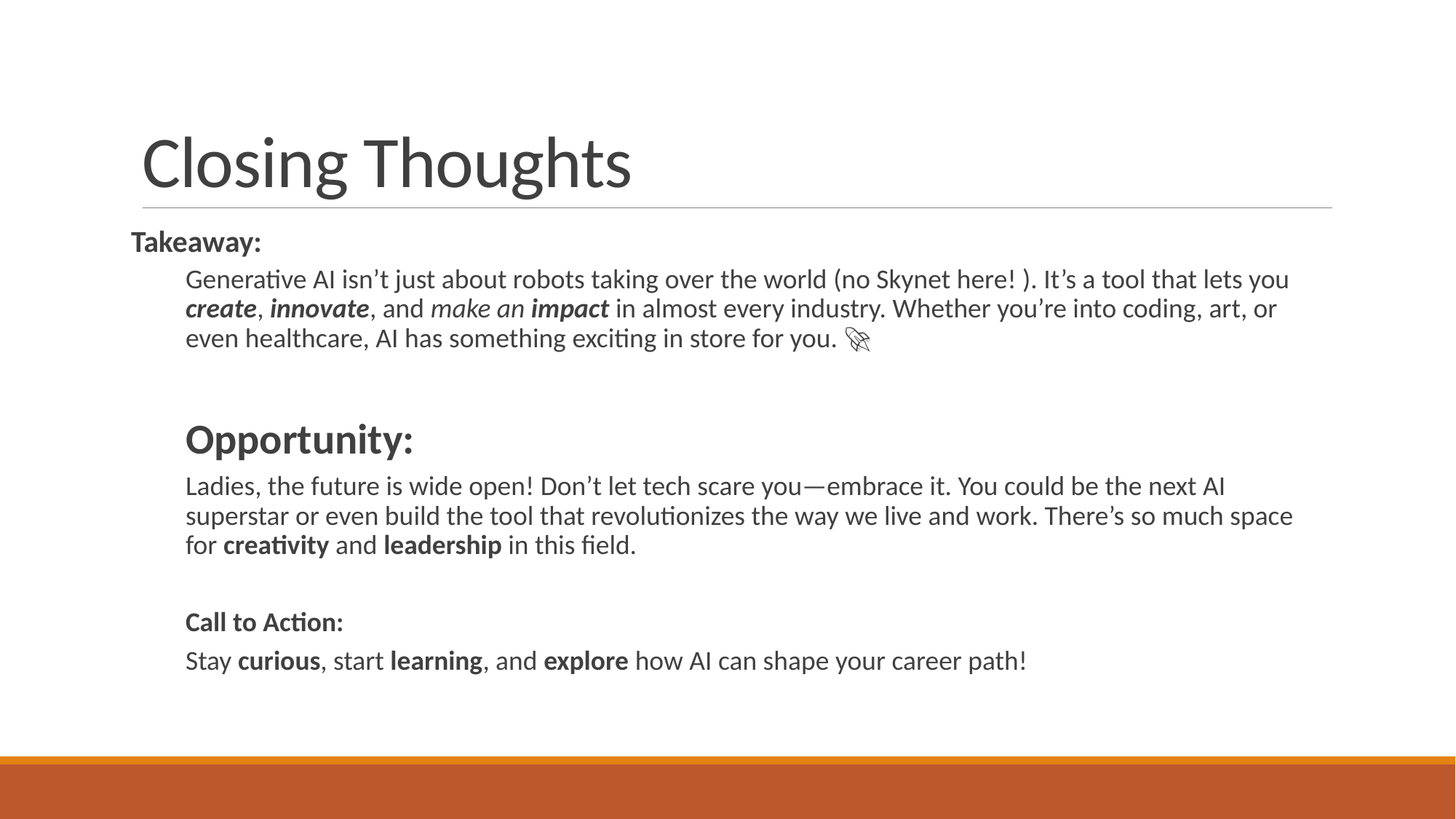

# Closing Thoughts
Takeaway:
Generative AI isn’t just about robots taking over the world (no Skynet here! ). It’s a tool that lets you create, innovate, and make an impact in almost every industry. Whether you’re into coding, art, or even healthcare, AI has something exciting in store for you. 🚀

Opportunity:
Ladies, the future is wide open! Don’t let tech scare you—embrace it. You could be the next AI superstar or even build the tool that revolutionizes the way we live and work. There’s so much space for creativity and leadership in this field.

Call to Action:
Stay curious, start learning, and explore how AI can shape your career path!